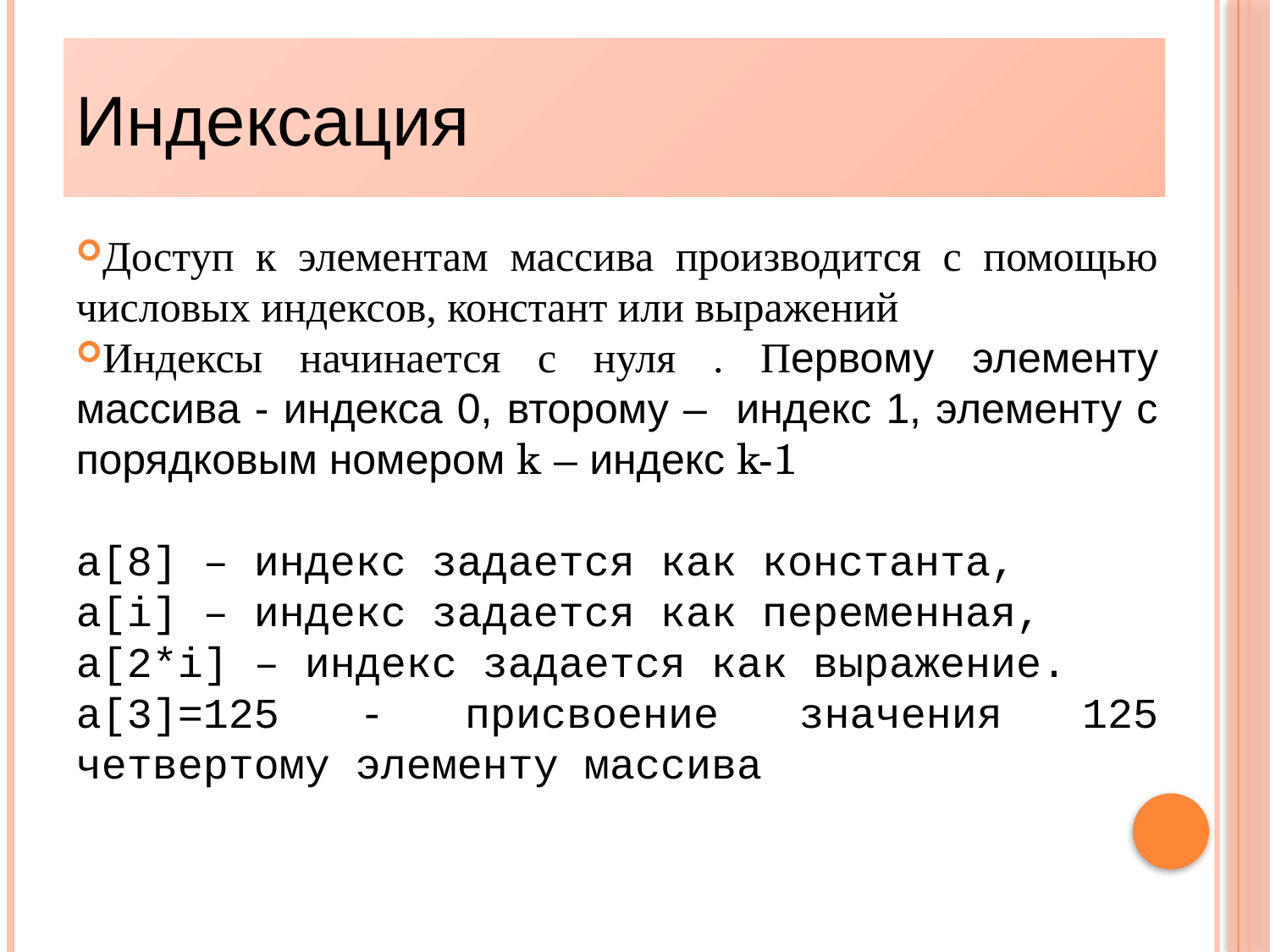

# Индексация
Доступ к элементам массива производится с помощью числовых индексов, констант или выражений
Индексы начинается с нуля . Первому элементу массива - индекса 0, второму –  индекс 1, элементу с порядковым номером k – индекс k-1

a[8] – индекс задается как константа,
a[i] – индекс задается как переменная,
a[2*i] – индекс задается как выражение.
a[3]=125 - присвоение значения 125 четвертому элементу массива